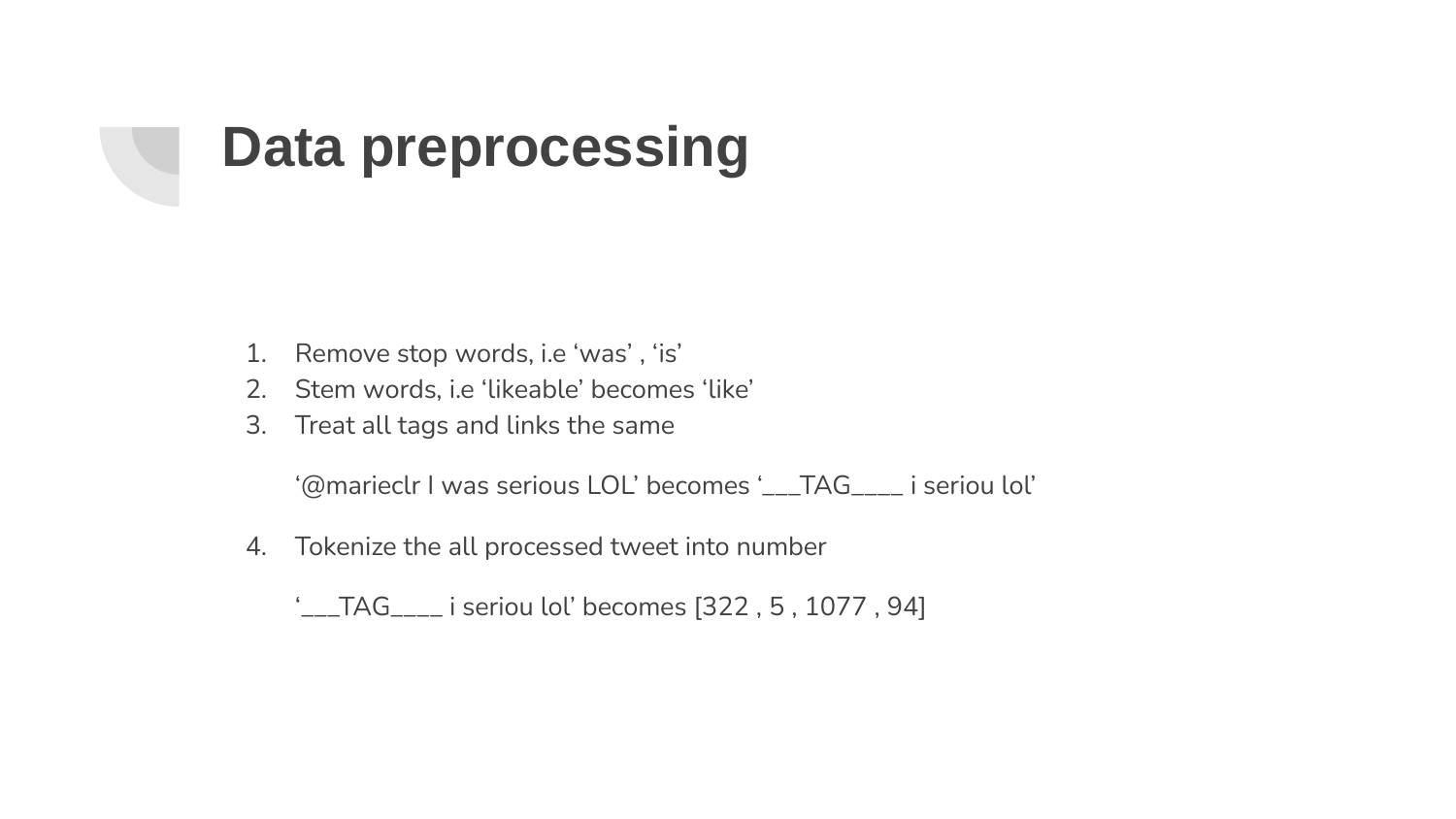

# Data preprocessing
Remove stop words, i.e ‘was’ , ‘is’
Stem words, i.e ‘likeable’ becomes ‘like’
Treat all tags and links the same
‘@marieclr I was serious LOL’ becomes ‘___TAG____ i seriou lol’
Tokenize the all processed tweet into number
‘___TAG____ i seriou lol’ becomes [322 , 5 , 1077 , 94]